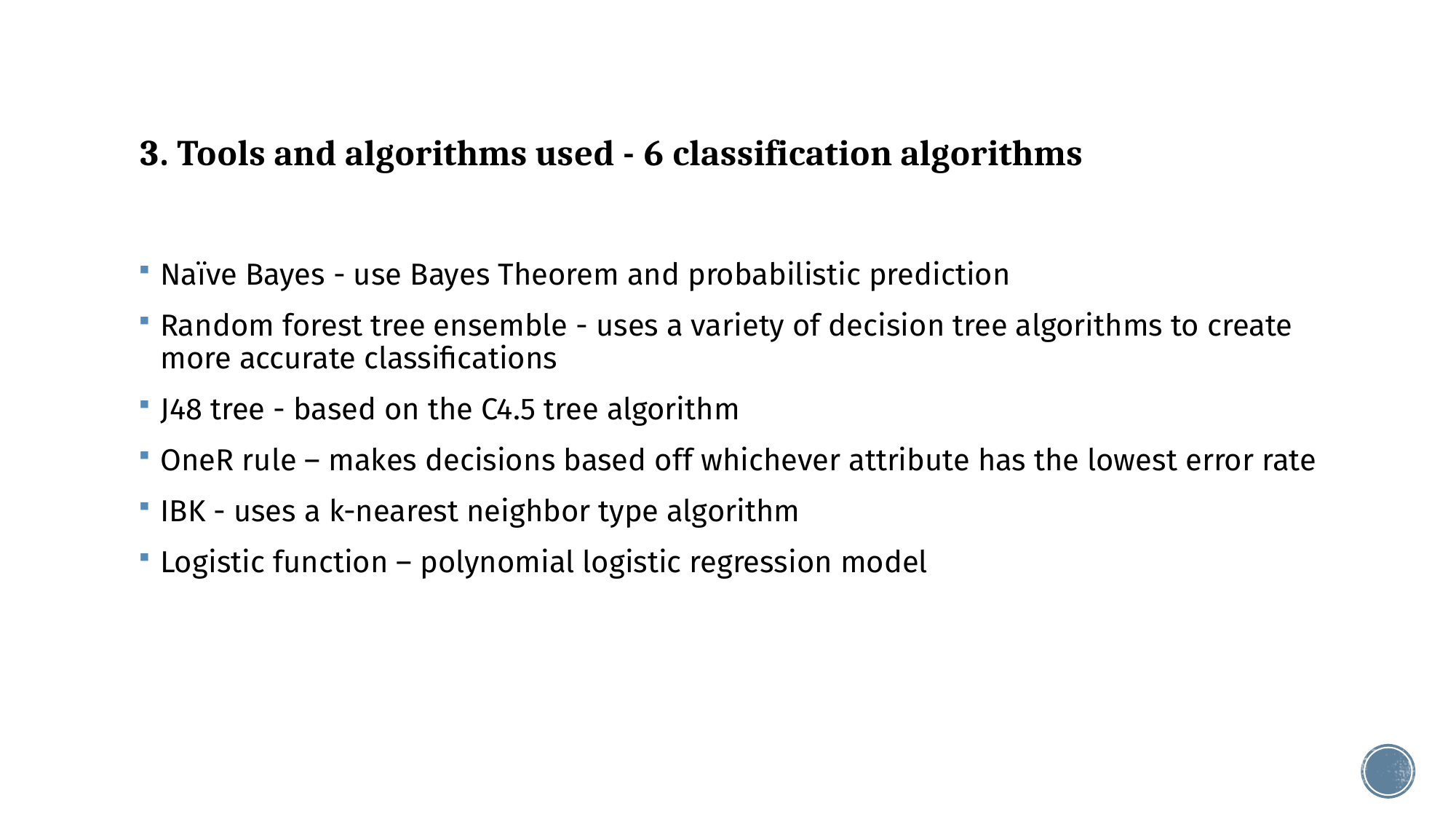

# 3. Tools and algorithms used - 6 classification algorithms
Naïve Bayes - use Bayes Theorem and probabilistic prediction
Random forest tree ensemble - uses a variety of decision tree algorithms to create more accurate classifications
J48 tree - based on the C4.5 tree algorithm
OneR rule – makes decisions based off whichever attribute has the lowest error rate
IBK - uses a k-nearest neighbor type algorithm
Logistic function – polynomial logistic regression model